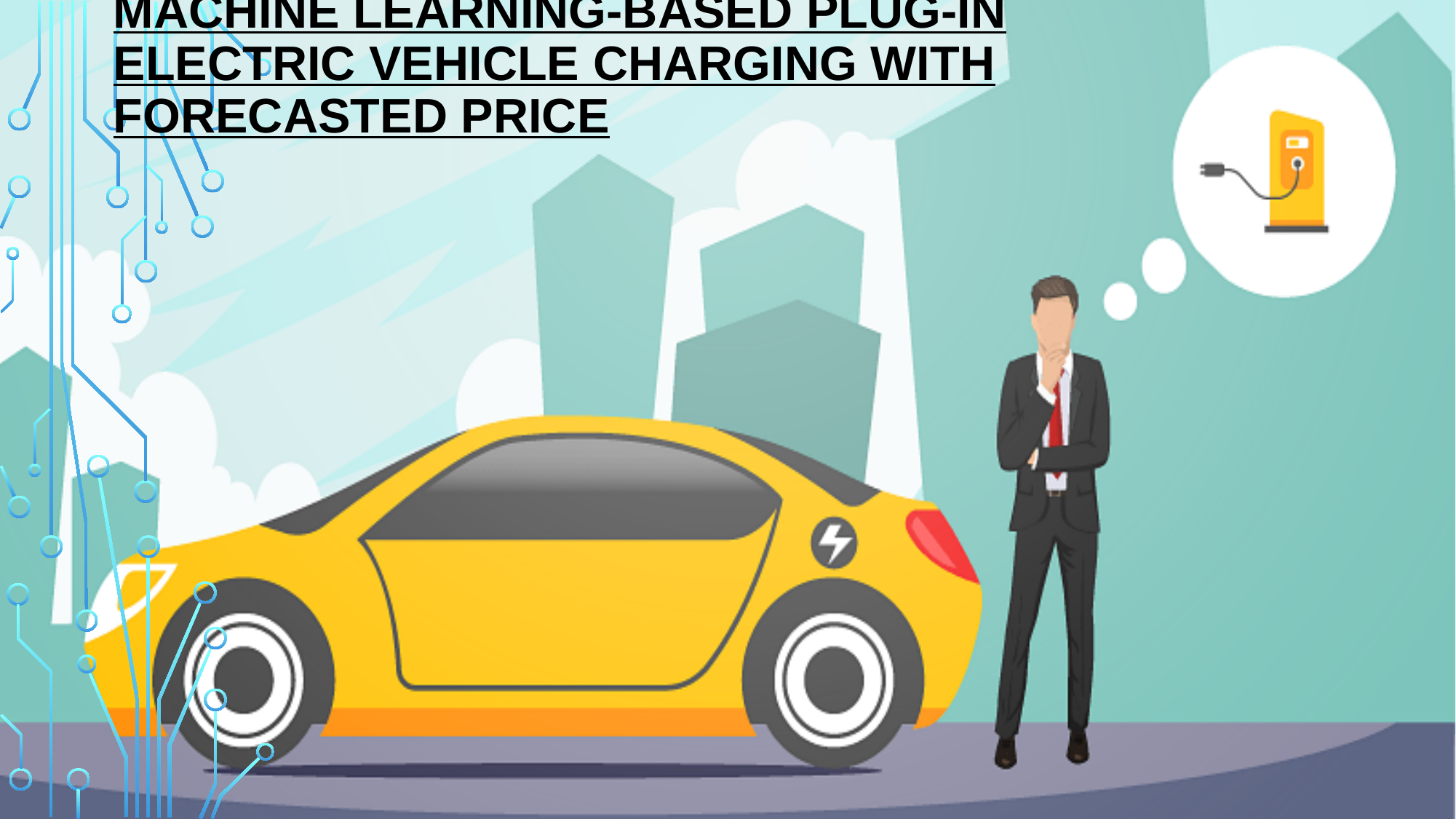

# Machine Learning-Based Plug-in Electric Vehicle Charging with Forecasted Price